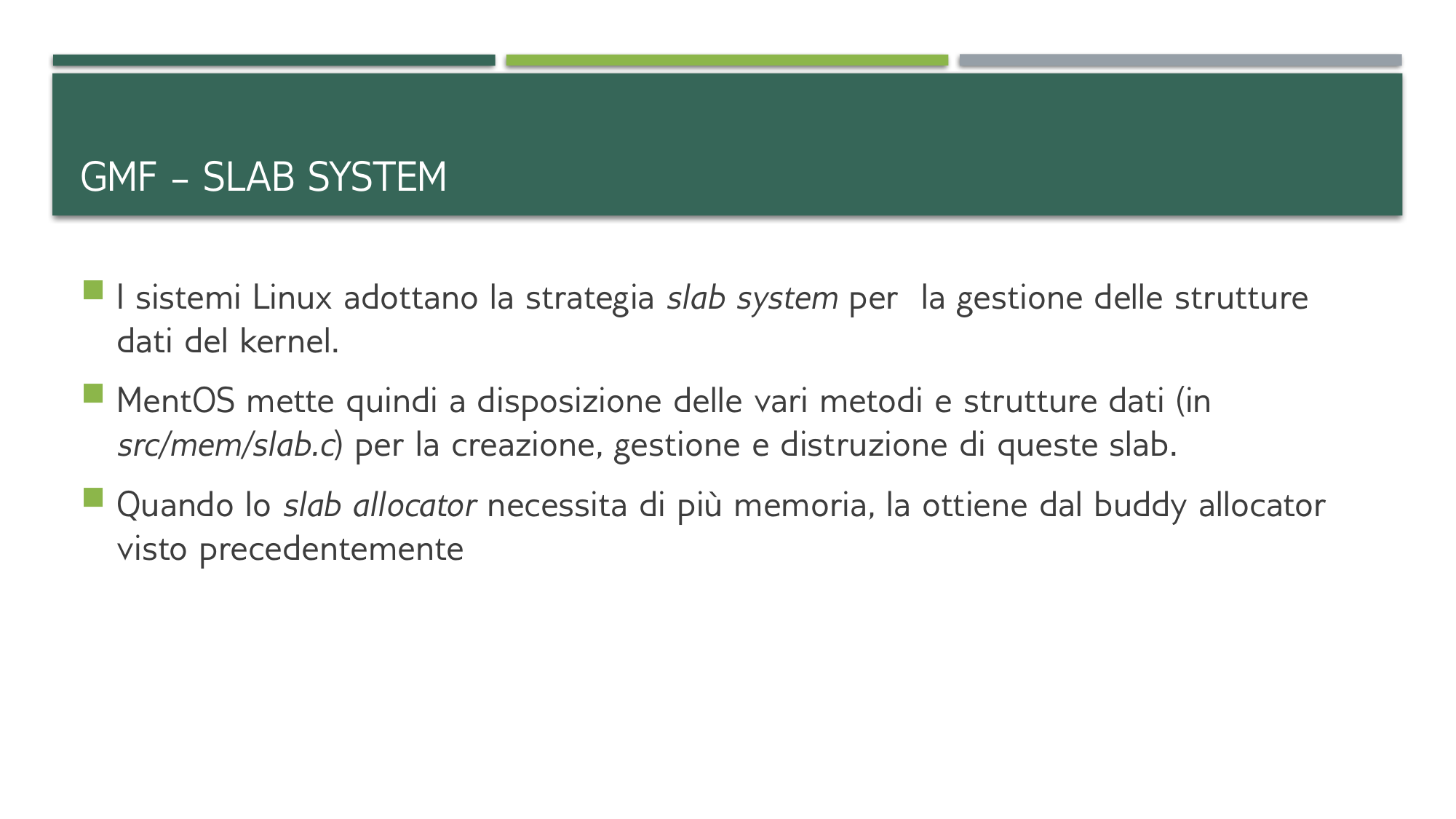

# GMF – Slab System

I sistemi Linux adottano la strategia slab system per  la gestione delle strutture dati del kernel.
MentOS mette quindi a disposizione delle vari metodi e strutture dati (in src/mem/slab.c) per la creazione, gestione e distruzione di queste slab.
Quando lo slab allocator necessita di più memoria, la ottiene dal buddy allocator visto precedentemente